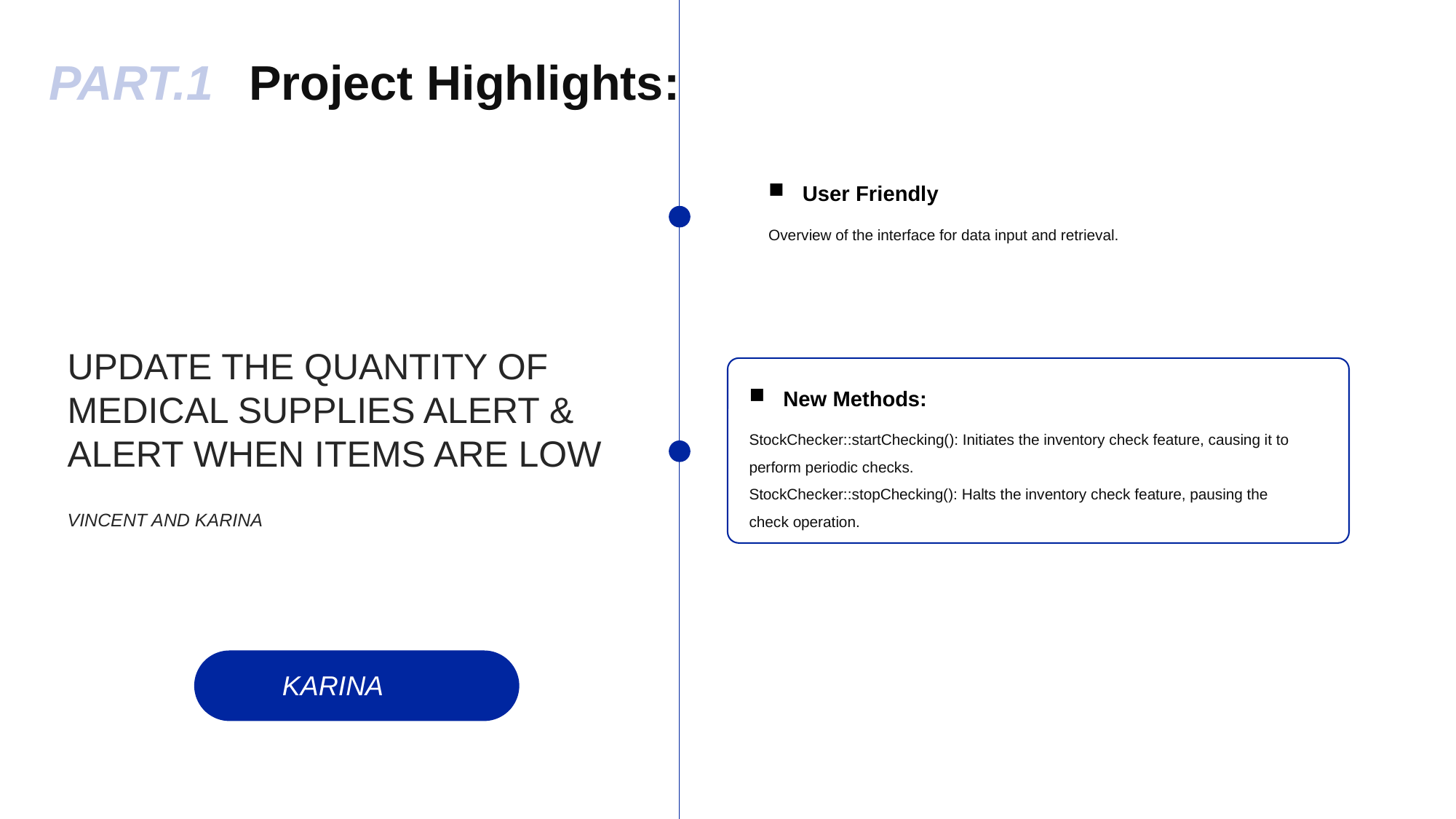

PART.1
Project Highlights:
User Friendly
Overview of the interface for data input and retrieval.

UPDATE THE QUANTITY OF MEDICAL SUPPLIES ALERT &
ALERT WHEN ITEMS ARE LOW
VINCENT AND KARINA

New Methods:
StockChecker::startChecking(): Initiates the inventory check feature, causing it to perform periodic checks.
StockChecker::stopChecking(): Halts the inventory check feature, pausing the check operation.

KARINA